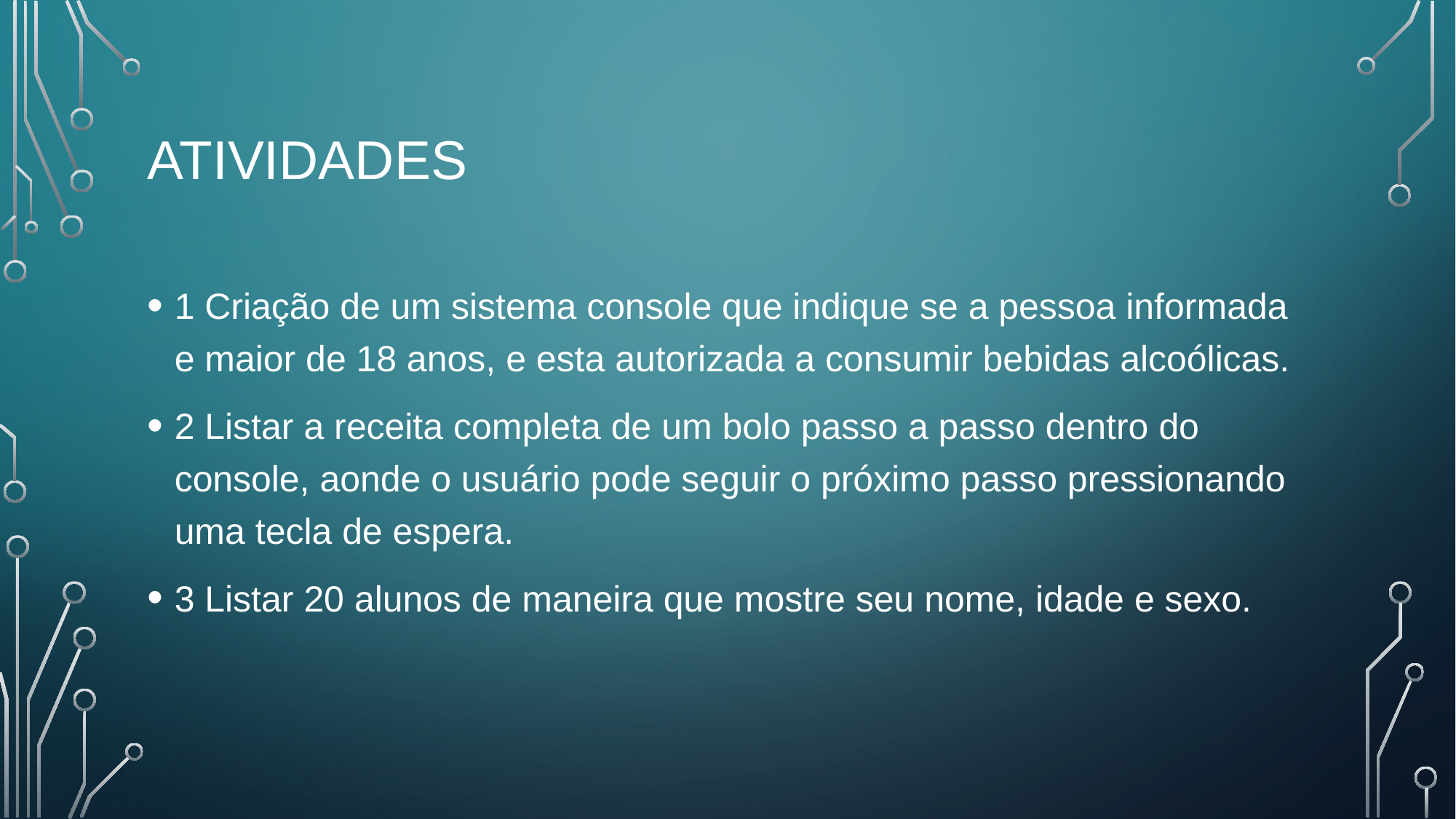

# Atividades
1 Criação de um sistema console que indique se a pessoa informada e maior de 18 anos, e esta autorizada a consumir bebidas alcoólicas.
2 Listar a receita completa de um bolo passo a passo dentro do console, aonde o usuário pode seguir o próximo passo pressionando uma tecla de espera.
3 Listar 20 alunos de maneira que mostre seu nome, idade e sexo.